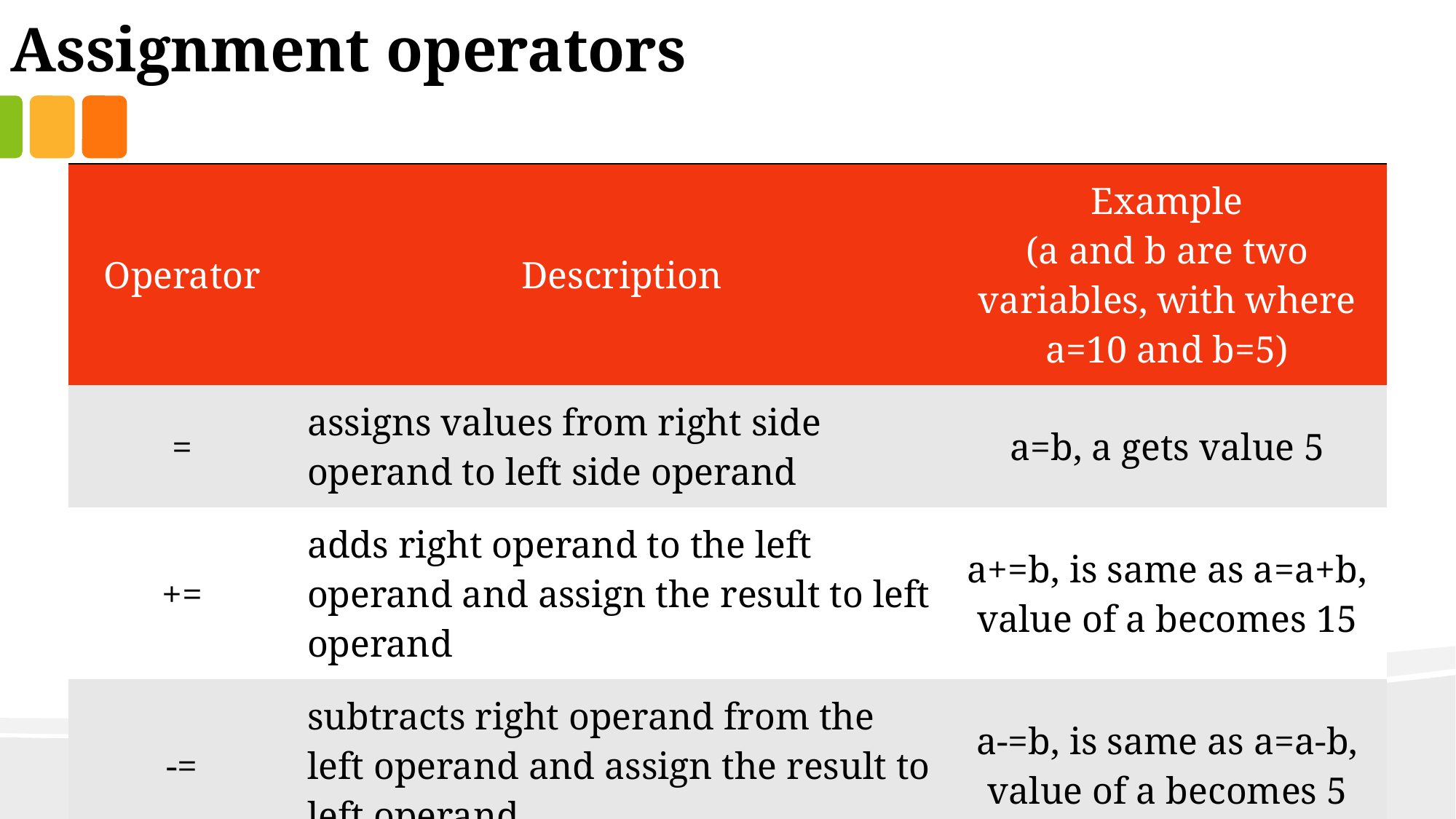

Assignment operators
| Operator | Description | Example (a and b are two variables, with where a=10 and b=5) |
| --- | --- | --- |
| = | assigns values from right side operand to left side operand | a=b, a gets value 5 |
| += | adds right operand to the left operand and assign the result to left operand | a+=b, is same as a=a+b, value of a becomes 15 |
| -= | subtracts right operand from the left operand and assign the result to left operand | a-=b, is same as a=a-b, value of a becomes 5 |
|  |  |  |